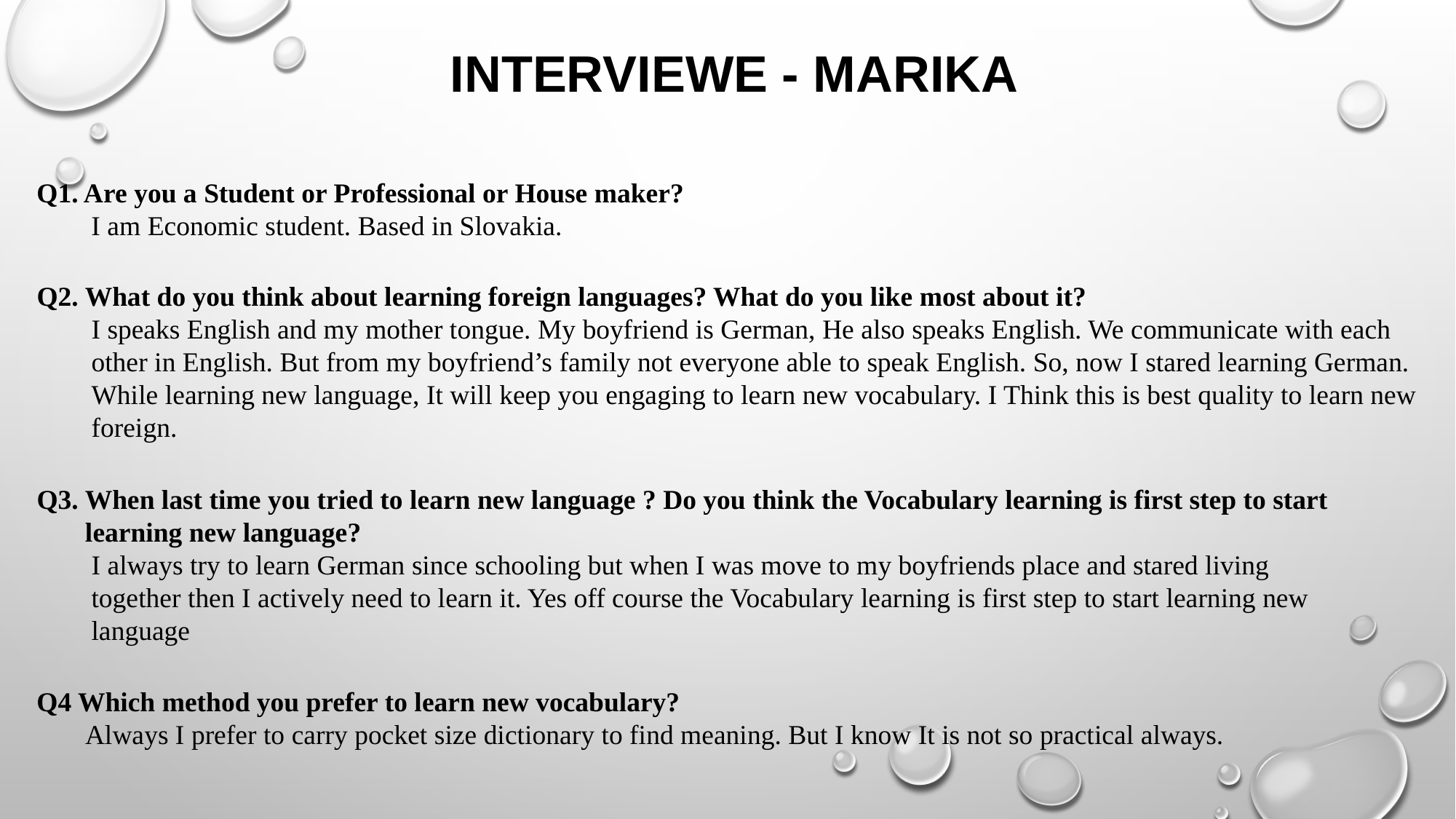

INTERVIEWE - Marika
Q1. Are you a Student or Professional or House maker?
I am Economic student. Based in Slovakia.
Q2. What do you think about learning foreign languages? What do you like most about it?
I speaks English and my mother tongue. My boyfriend is German, He also speaks English. We communicate with each other in English. But from my boyfriend’s family not everyone able to speak English. So, now I stared learning German.
While learning new language, It will keep you engaging to learn new vocabulary. I Think this is best quality to learn new foreign.
Q3. When last time you tried to learn new language ? Do you think the Vocabulary learning is first step to start
       learning new language?
I always try to learn German since schooling but when I was move to my boyfriends place and stared living together then I actively need to learn it. Yes off course the Vocabulary learning is first step to start learning new language
Q4 Which method you prefer to learn new vocabulary?
       Always I prefer to carry pocket size dictionary to find meaning. But I know It is not so practical always.